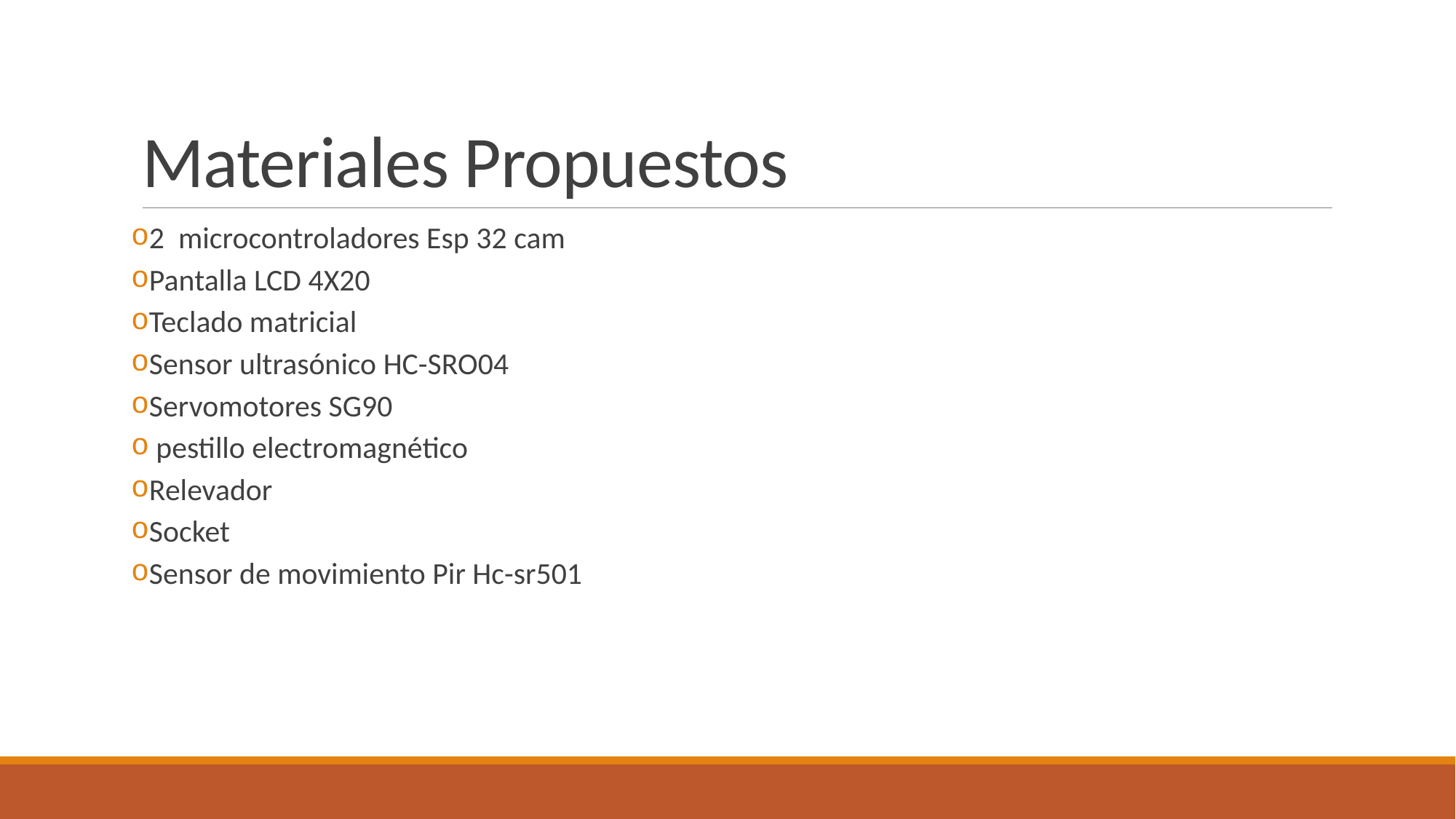

# Materiales Propuestos
2  microcontroladores Esp 32 cam
Pantalla LCD 4X20
Teclado matricial
Sensor ultrasónico HC-SRO04
Servomotores SG90
 pestillo electromagnético
Relevador
Socket
Sensor de movimiento Pir Hc-sr501